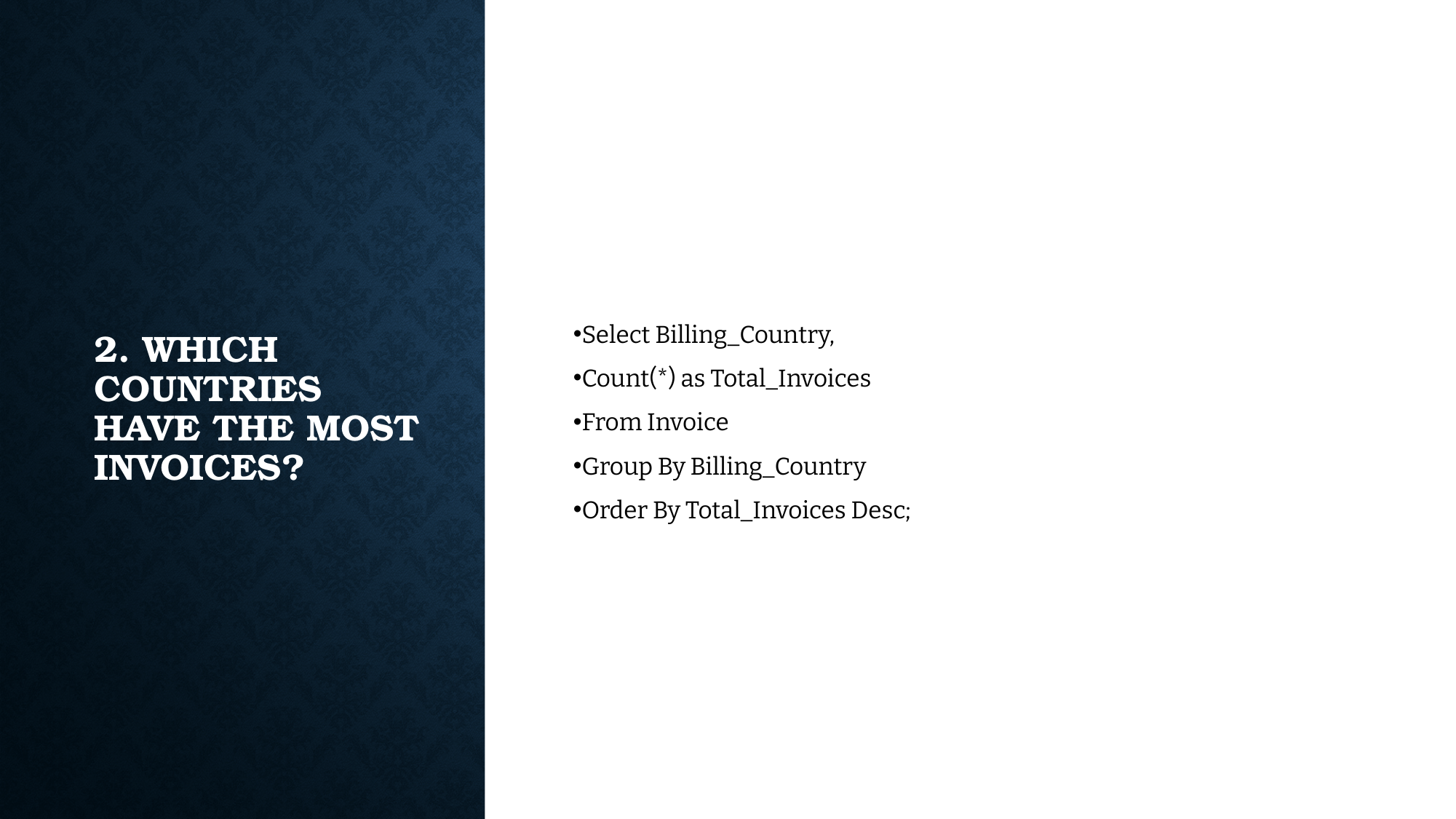

# 2. Which countries have the most Invoices?
Select Billing_Country,
Count(*) as Total_Invoices
From Invoice
Group By Billing_Country
Order By Total_Invoices Desc;